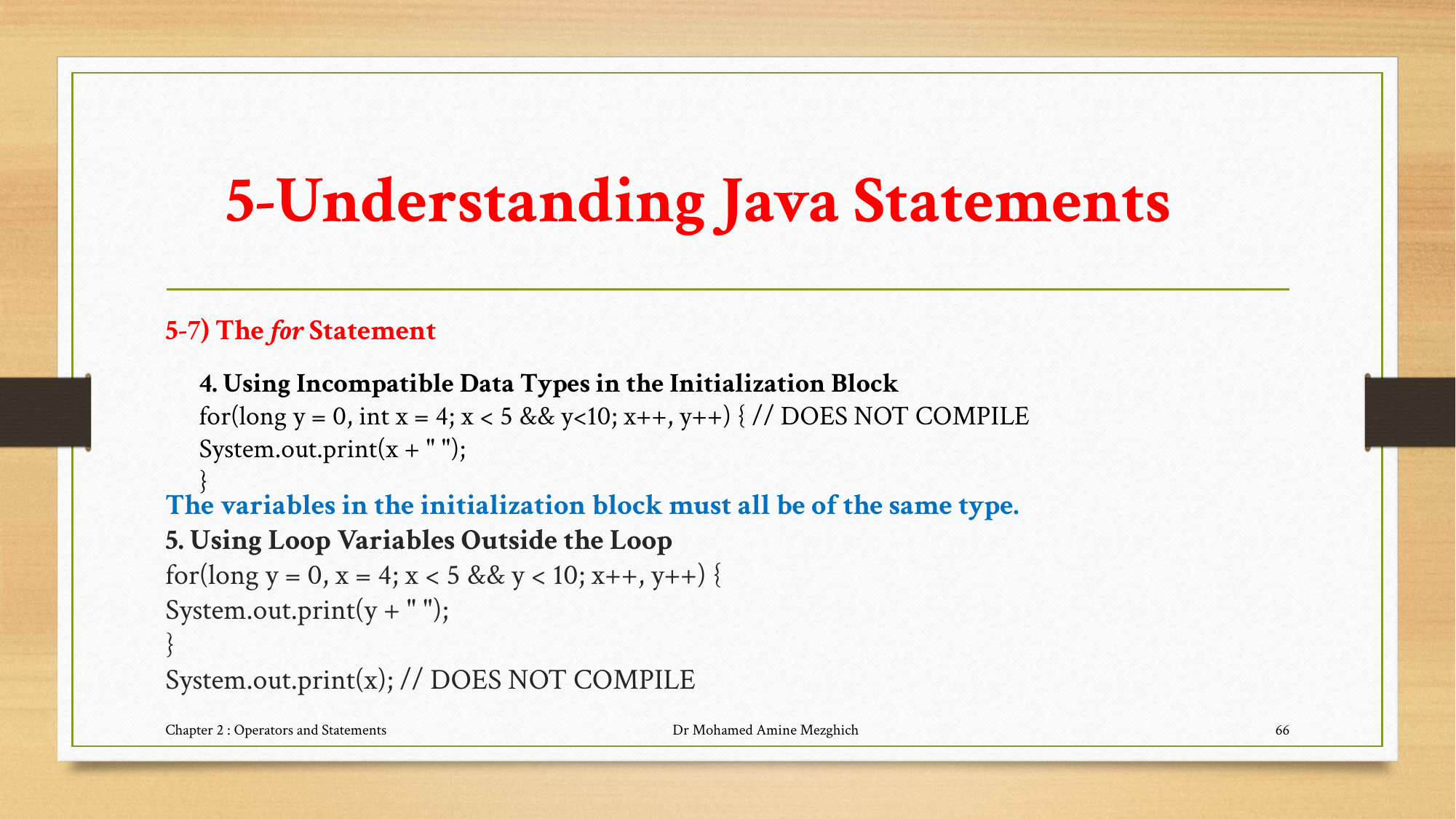

# 5-Understanding Java Statements
5-7) The for Statement
The variables in the initialization block must all be of the same type.
5. Using Loop Variables Outside the Loop
for(long y = 0, x = 4; x < 5 && y < 10; x++, y++) {
System.out.print(y + " ");
}
System.out.print(x); // DOES NOT COMPILE
4. Using Incompatible Data Types in the Initialization Block
for(long y = 0, int x = 4; x < 5 && y<10; x++, y++) { // DOES NOT COMPILE
System.out.print(x + " ");
}

Chapter 2 : Operators and Statements                                                                                   Dr Mohamed Amine Mezghich
66